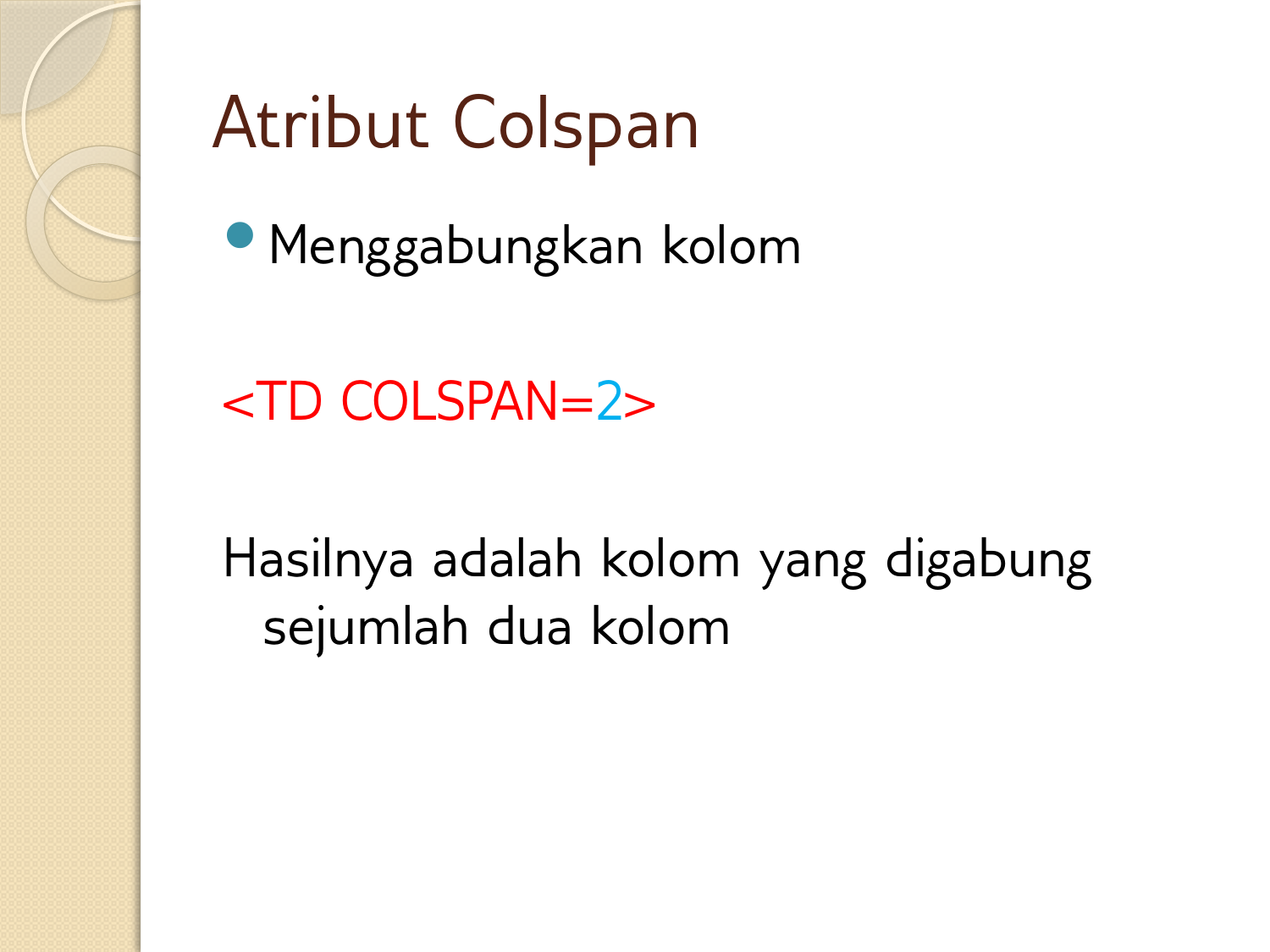

# Atribut Colspan
Menggabungkan kolom

<TD COLSPAN=2>

Hasilnya adalah kolom yang digabung sejumlah dua kolom